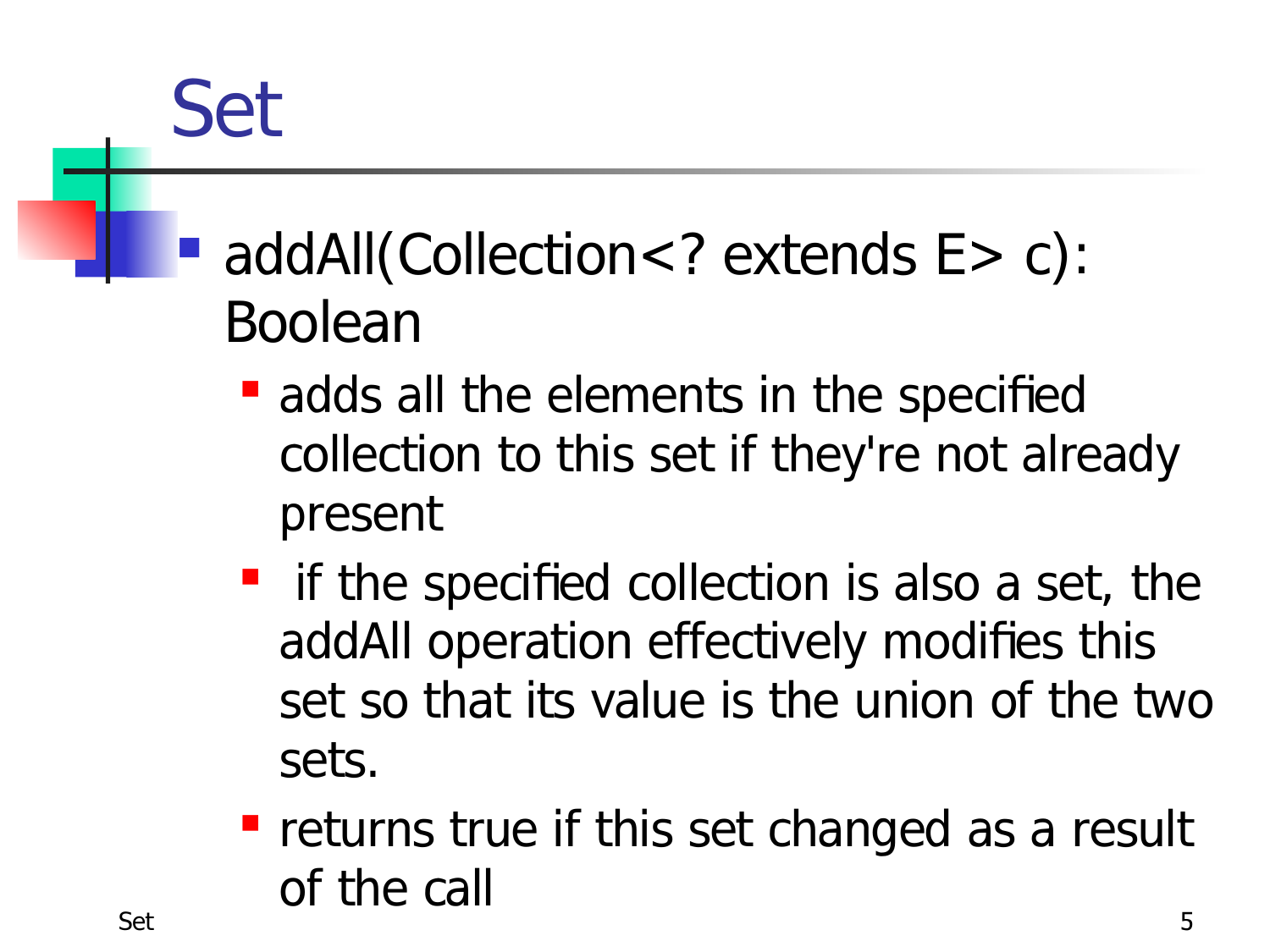

# Set
addAll(Collection<? extends E> c): Boolean
adds all the elements in the specified collection to this set if they're not already present
 if the specified collection is also a set, the addAll operation effectively modifies this set so that its value is the union of the two sets.
returns true if this set changed as a result of the call

Set
5